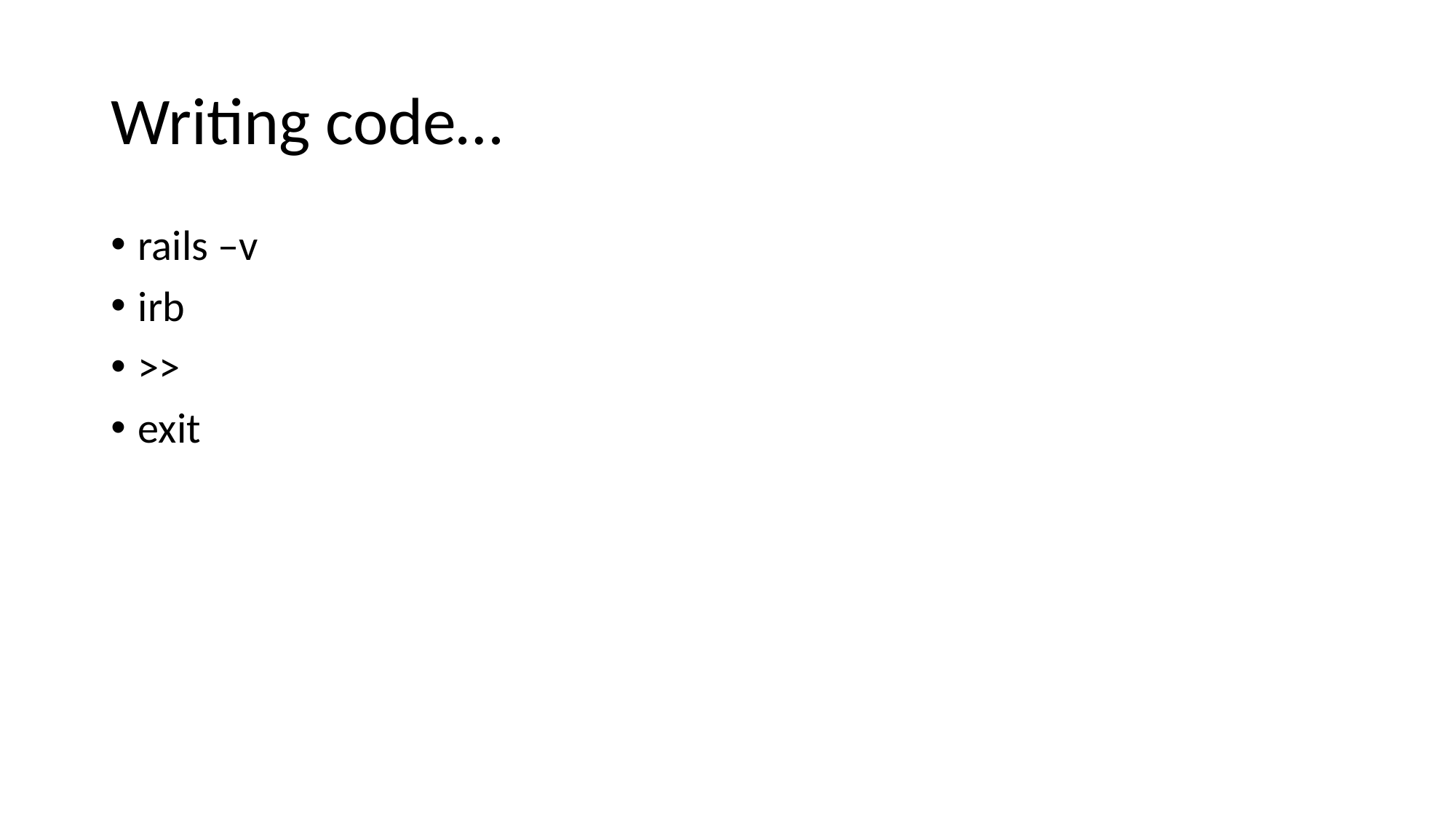

# Writing code…
rails –v
irb
>>
exit